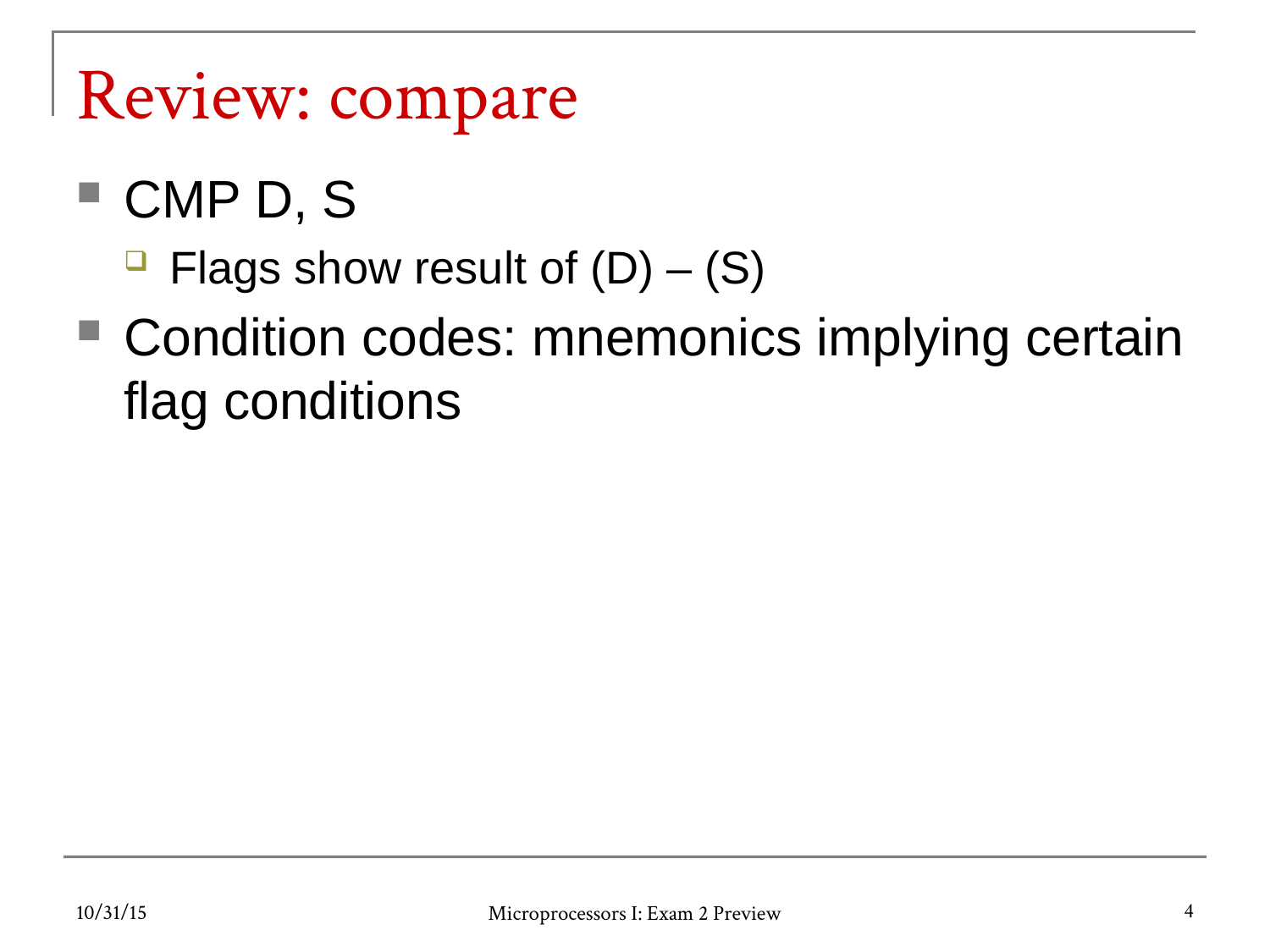

# Review: compare
CMP D, S
Flags show result of (D) – (S)
Condition codes: mnemonics implying certain flag conditions
10/31/15
4
Microprocessors I: Exam 2 Preview